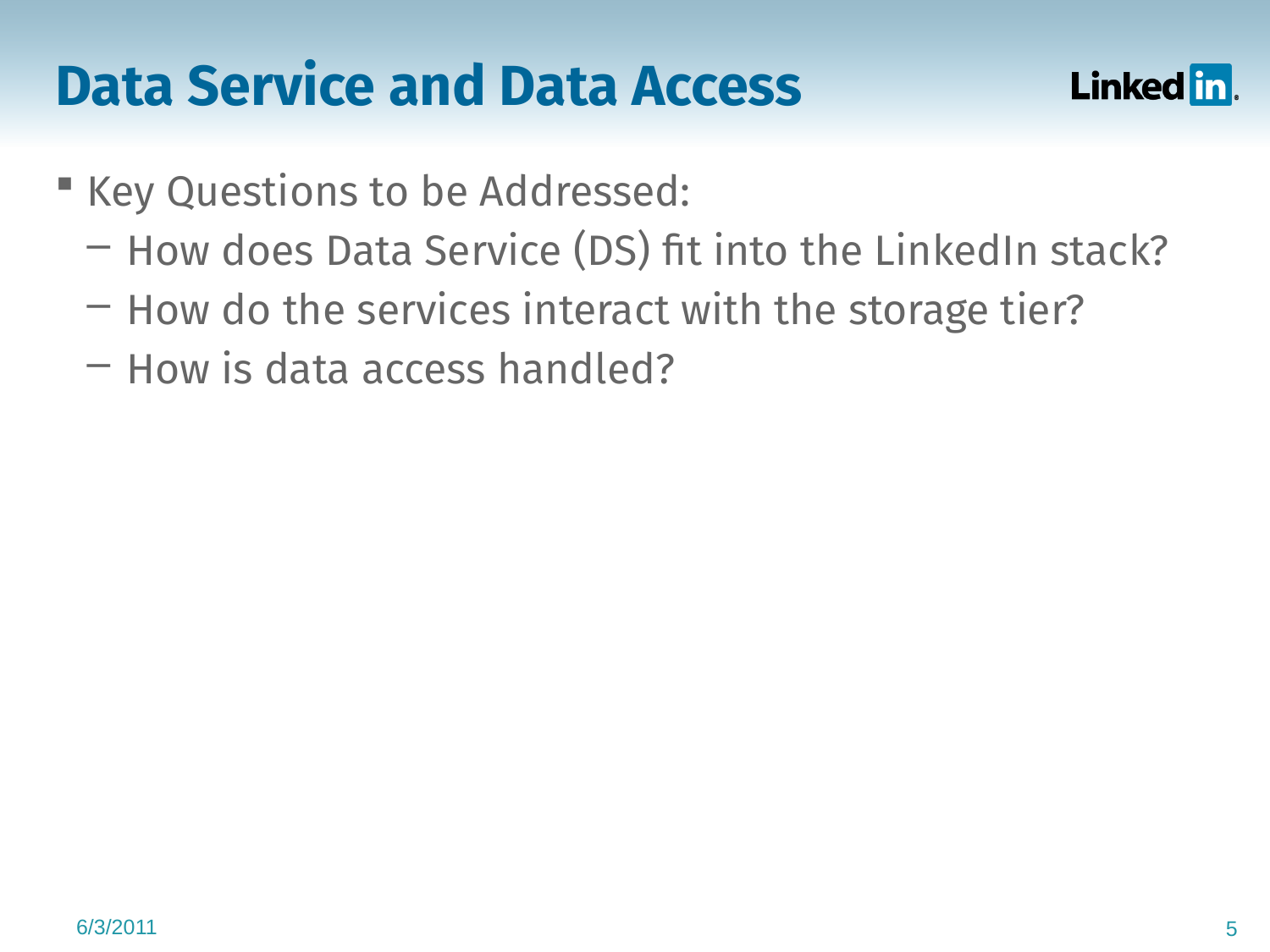

# Data Service and Data Access
Key Questions to be Addressed:
How does Data Service (DS) fit into the LinkedIn stack?
How do the services interact with the storage tier?
How is data access handled?

6/3/2011
5